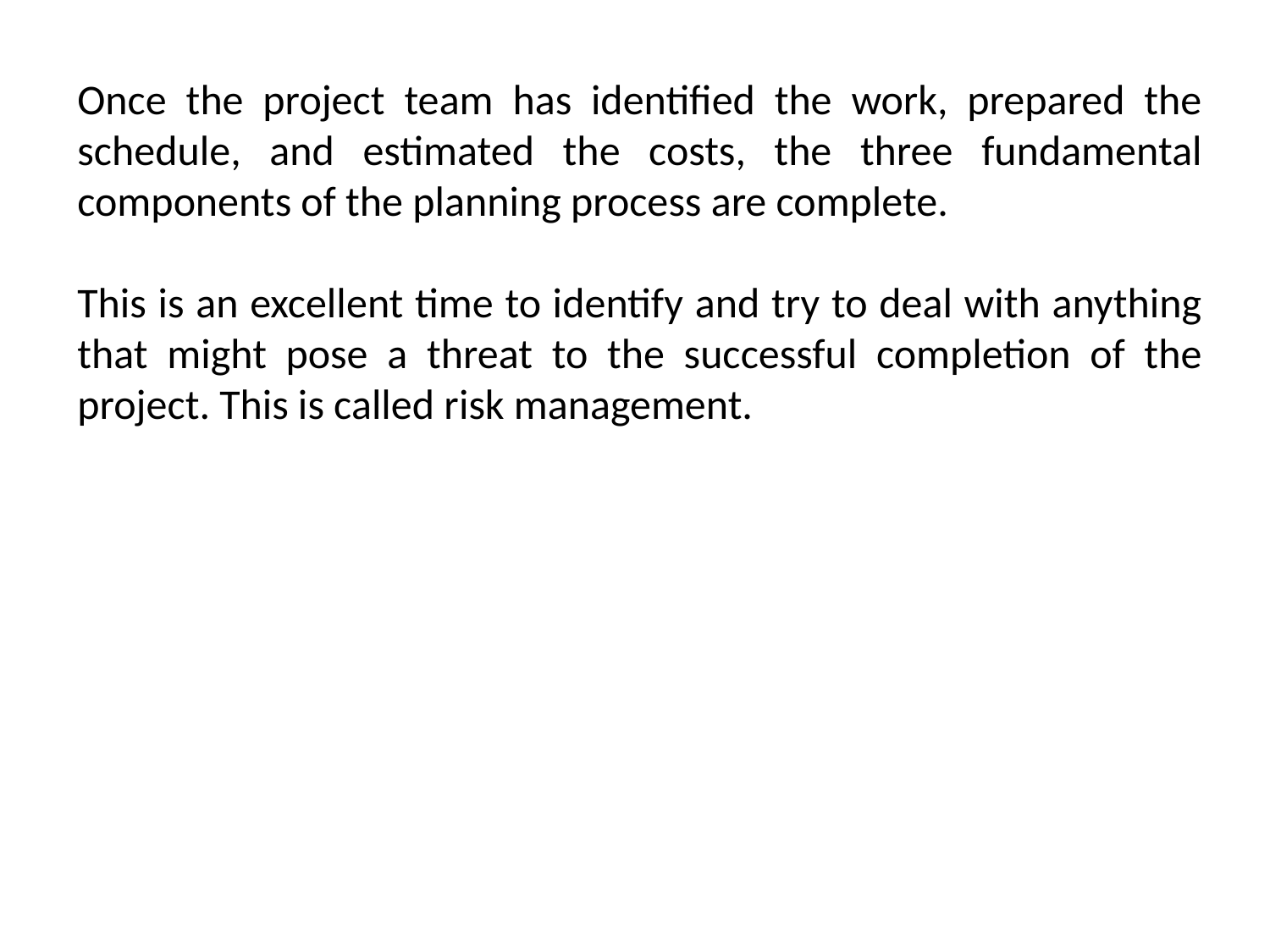

Once the project team has identified the work, prepared the schedule, and estimated the costs, the three fundamental components of the planning process are complete.

This is an excellent time to identify and try to deal with anything that might pose a threat to the successful completion of the project. This is called risk management.